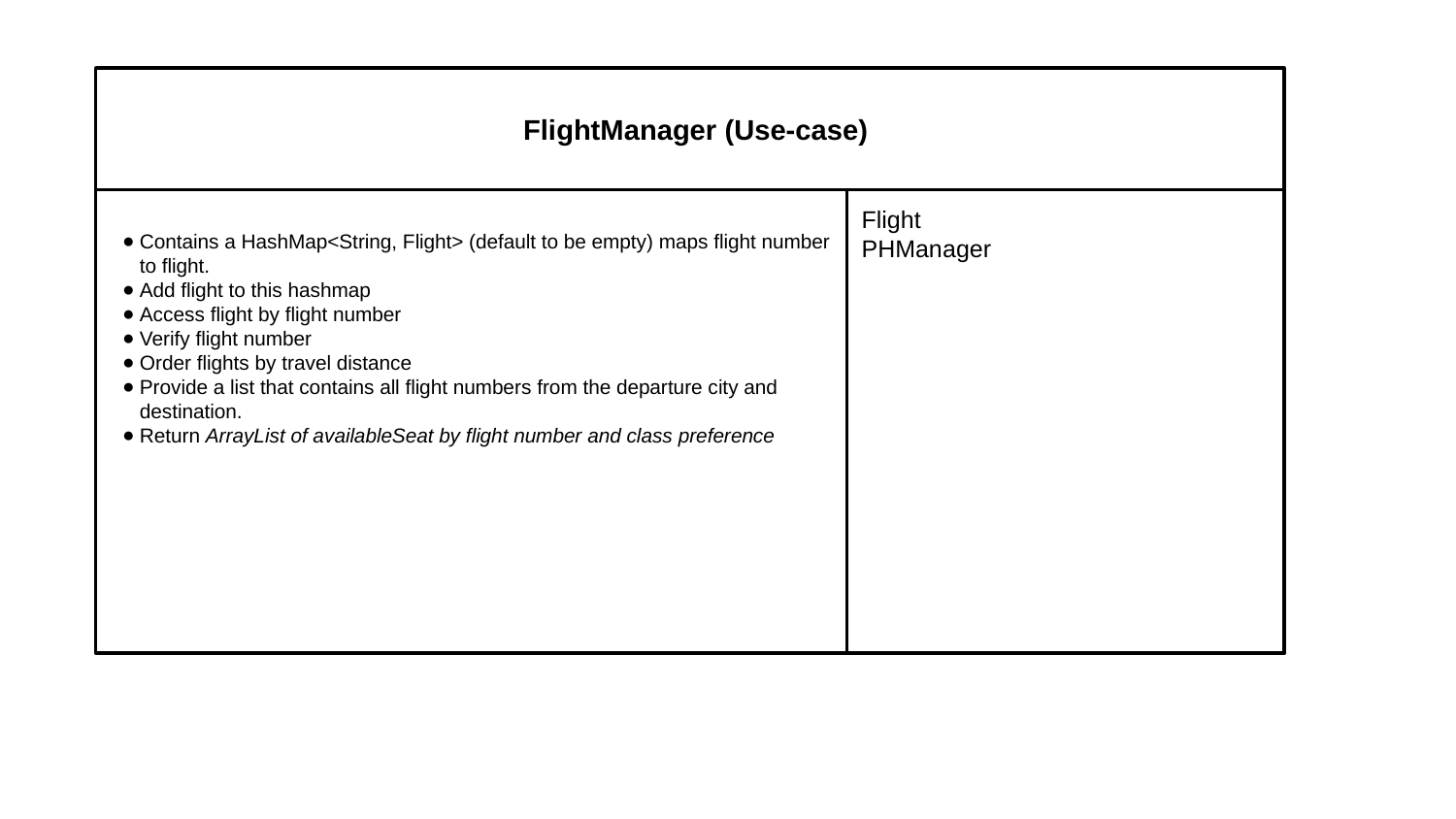

FlightManager (Use-case)

Contains a HashMap<String, Flight> (default to be empty) maps flight number to flight.
Add flight to this hashmap
Access flight by flight number
Verify flight number
Order flights by travel distance
Provide a list that contains all flight numbers from the departure city and destination.
Return ArrayList of availableSeat by flight number and class preference

Flight
PHManager